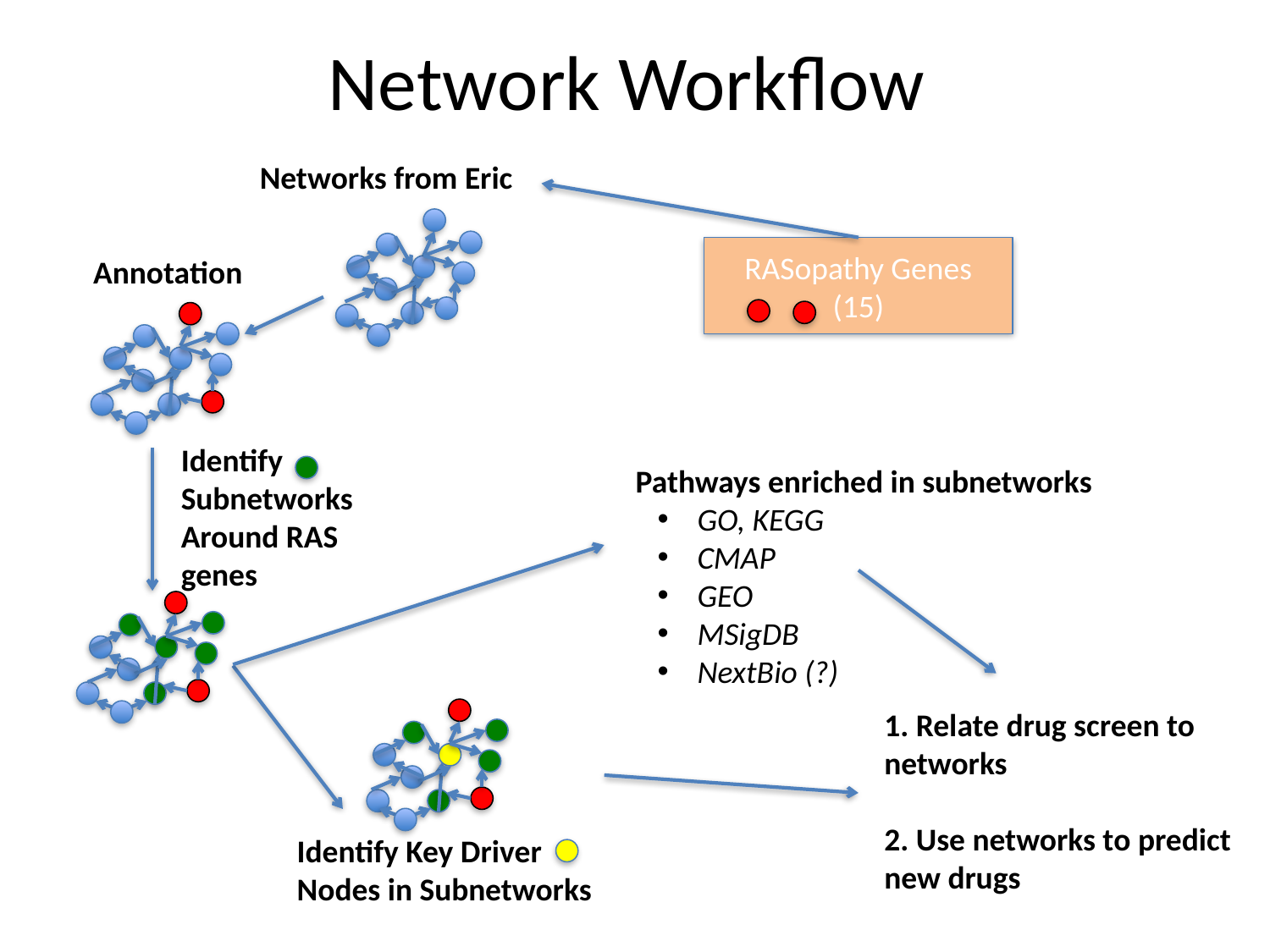

# Network Workflow
Networks from Eric

RASopathy Genes (15)
Annotation

Identify Subnetworks
Around RAS genes
Pathways enriched in subnetworks
GO, KEGG
CMAP
GEO
MSigDB
NextBio (?)

1. Relate drug screen to networks

2. Use networks to predict new drugs

Identify Key Driver Nodes in Subnetworks